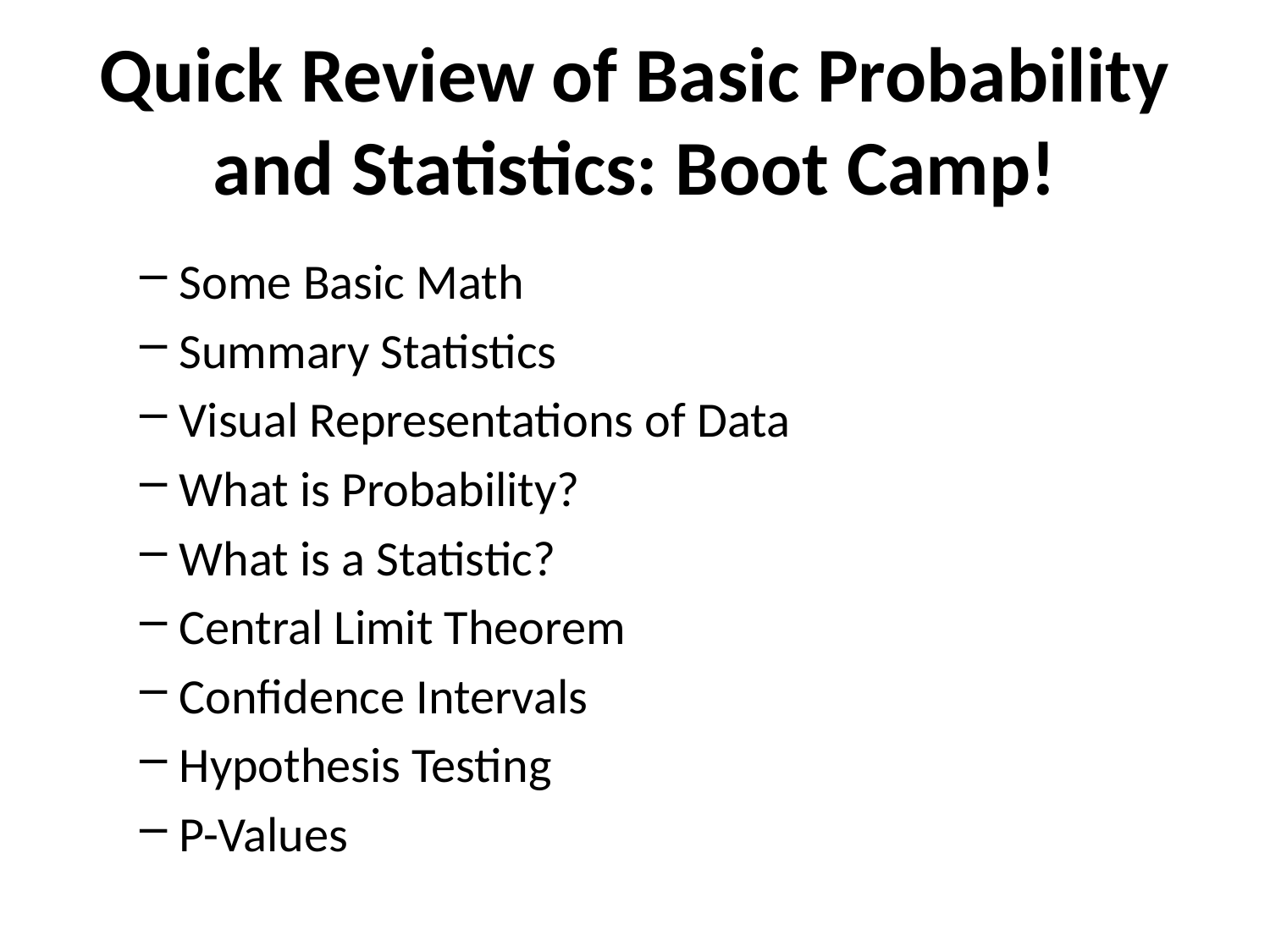

# Quick Review of Basic Probability and Statistics: Boot Camp!
Some Basic Math
Summary Statistics
Visual Representations of Data
What is Probability?
What is a Statistic?
Central Limit Theorem
Confidence Intervals
Hypothesis Testing
P-Values